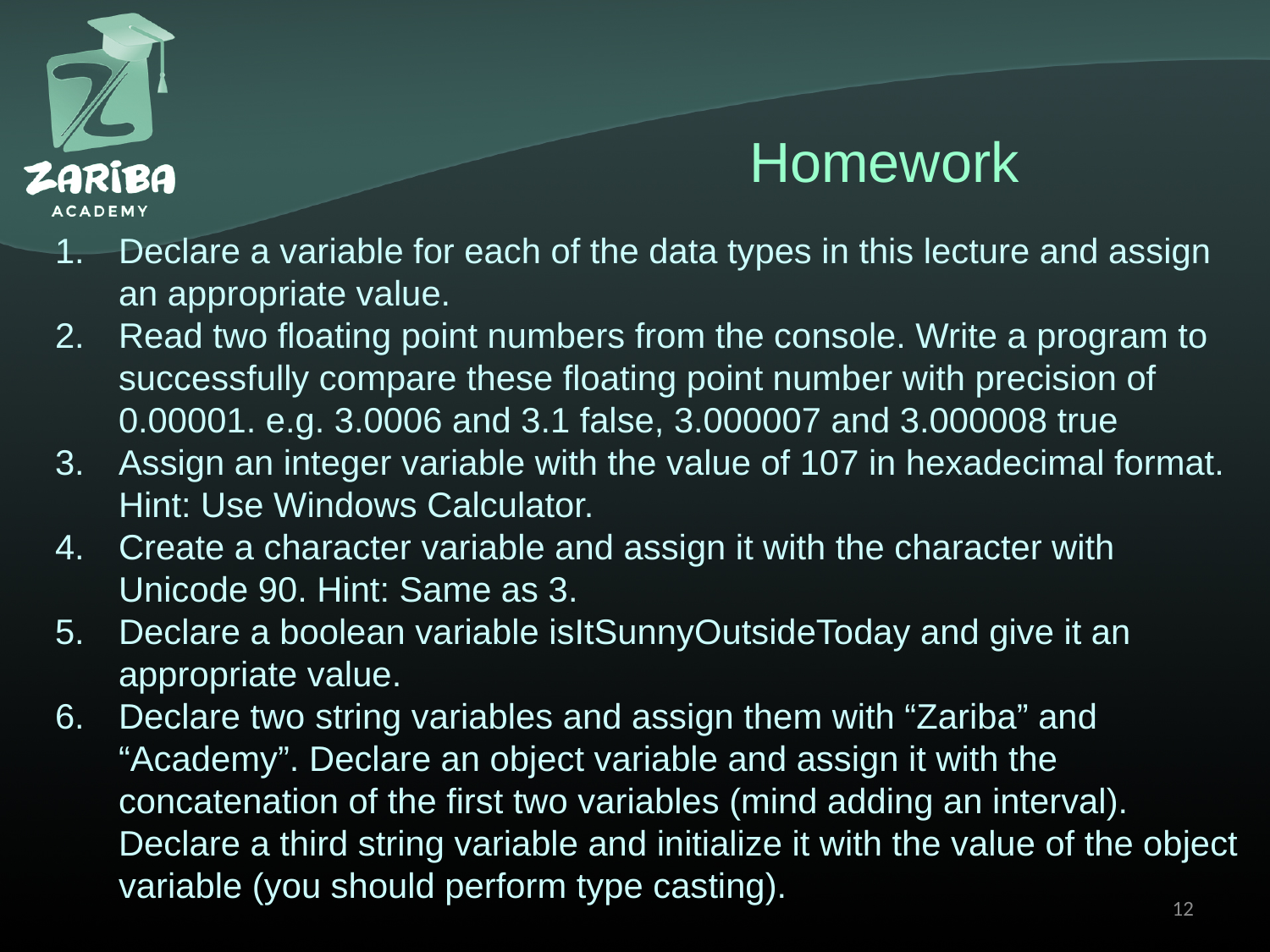

# Homework

Declare a variable for each of the data types in this lecture and assign an appropriate value.
Read two floating point numbers from the console. Write a program to successfully compare these floating point number with precision of 0.00001. e.g. 3.0006 and 3.1 false, 3.000007 and 3.000008 true
Assign an integer variable with the value of 107 in hexadecimal format. Hint: Use Windows Calculator.
Create a character variable and assign it with the character with Unicode 90. Hint: Same as 3.
Declare a boolean variable isItSunnyOutsideToday and give it an appropriate value.
Declare two string variables and assign them with “Zariba” and “Academy”. Declare an object variable and assign it with the concatenation of the first two variables (mind adding an interval). Declare a third string variable and initialize it with the value of the object variable (you should perform type casting).

12